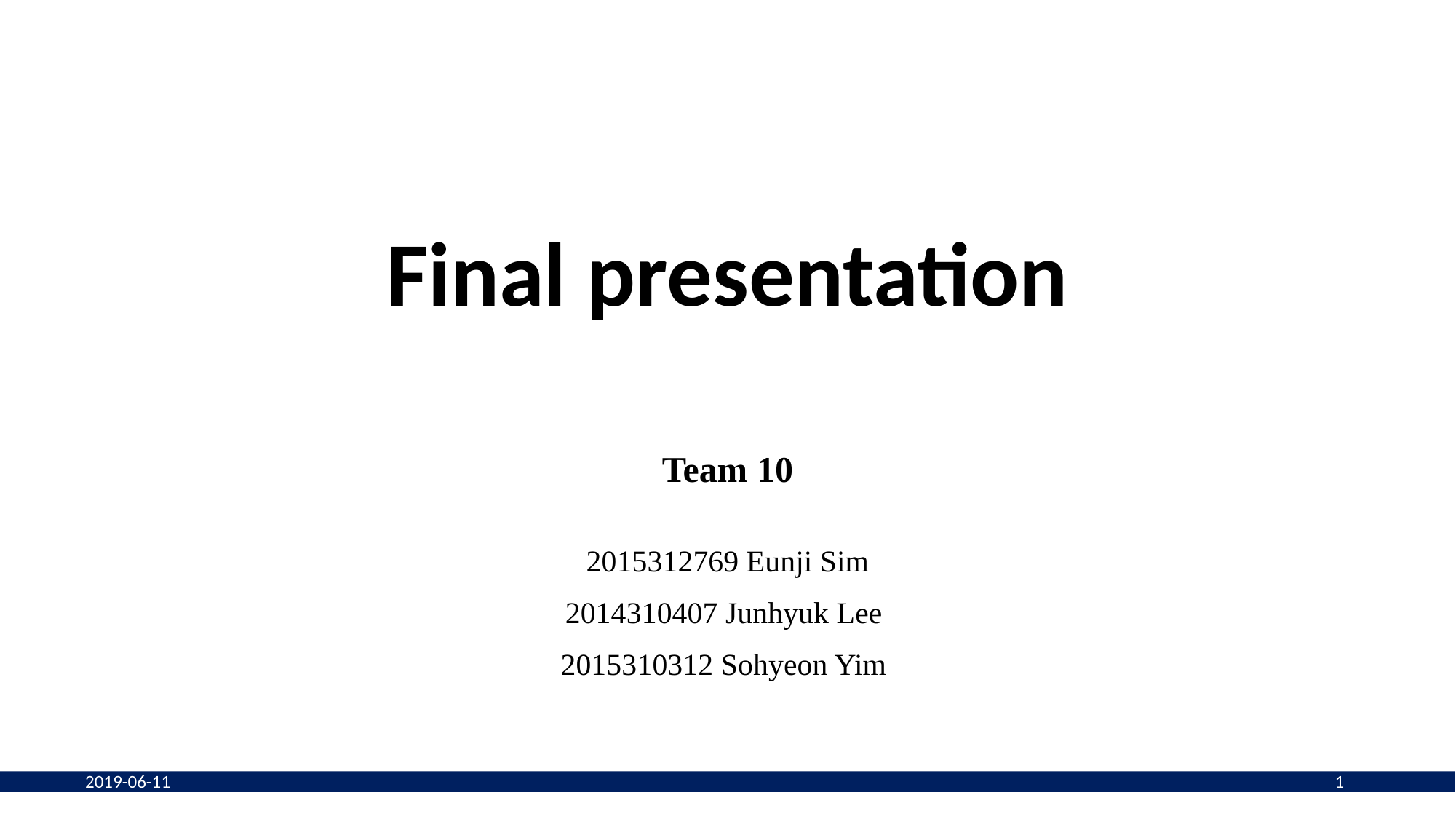

# Final presentation
Team 10

 2015312769 Eunji Sim
2014310407 Junhyuk Lee
2015310312 Sohyeon Yim
2019-06-11